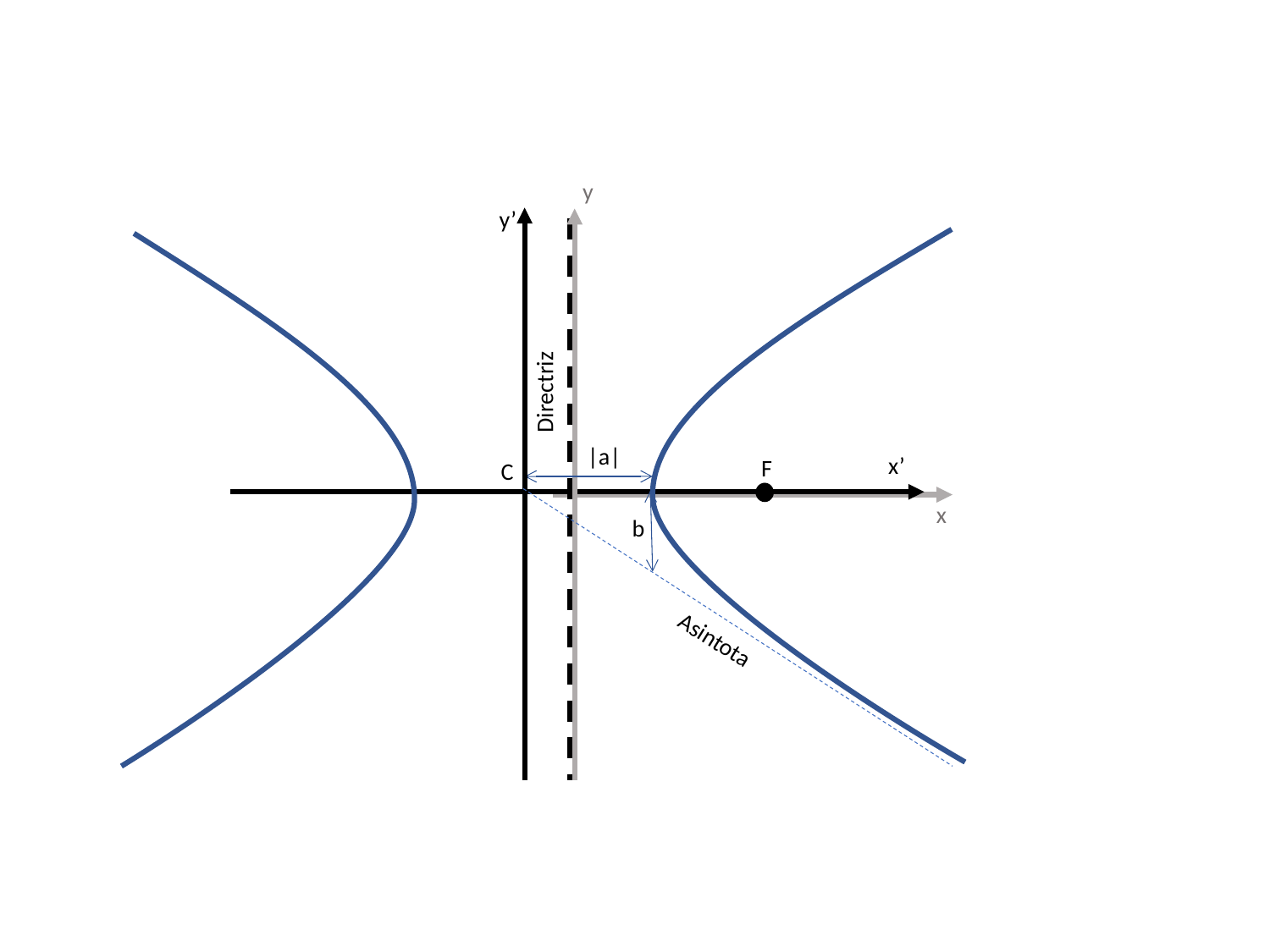

y
y’

Directriz
|a|
x’
F
C

x
b
Asintota